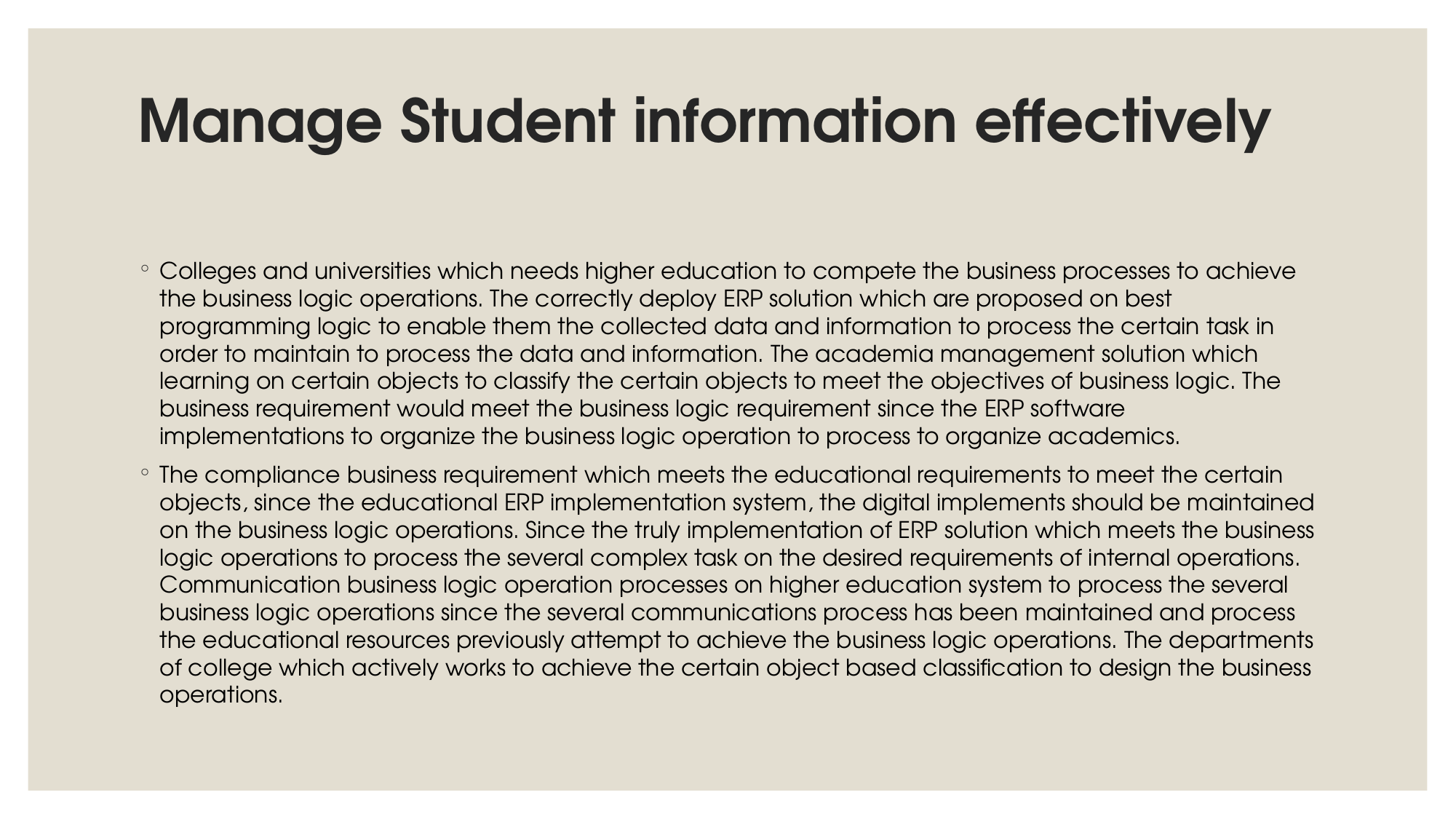

# Manage Student information effectively
Colleges and universities which needs higher education to compete the business processes to achieve the business logic operations. The correctly deploy ERP solution which are proposed on best programming logic to enable them the collected data and information to process the certain task in order to maintain to process the data and information. The academia management solution which learning on certain objects to classify the certain objects to meet the objectives of business logic. The business requirement would meet the business logic requirement since the ERP software implementations to organize the business logic operation to process to organize academics.
The compliance business requirement which meets the educational requirements to meet the certain objects, since the educational ERP implementation system, the digital implements should be maintained on the business logic operations. Since the truly implementation of ERP solution which meets the business logic operations to process the several complex task on the desired requirements of internal operations. Communication business logic operation processes on higher education system to process the several business logic operations since the several communications process has been maintained and process the educational resources previously attempt to achieve the business logic operations. The departments of college which actively works to achieve the certain object based classification to design the business operations.